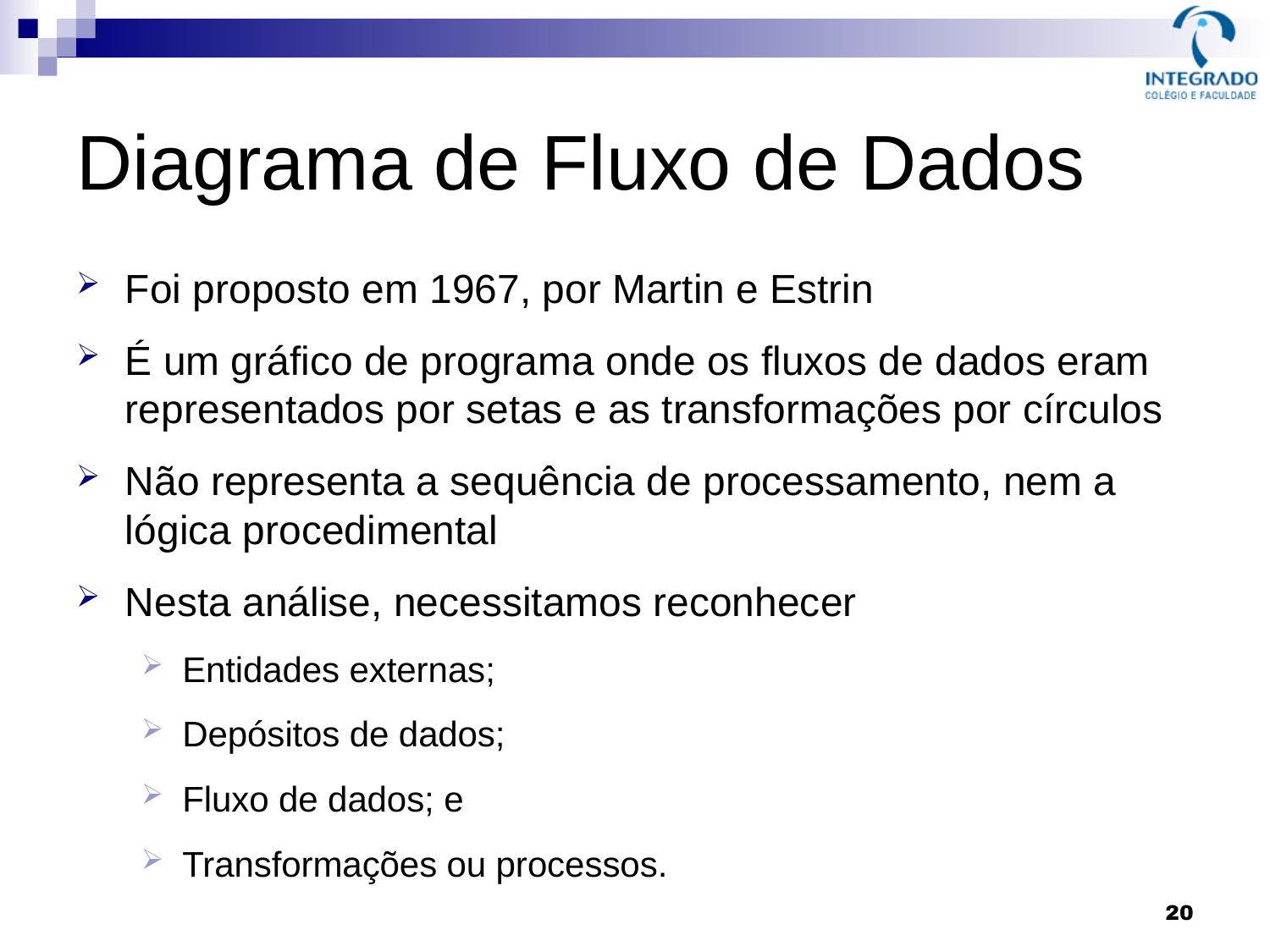

# Diagrama de Fluxo de Dados
Foi proposto em 1967, por Martin e Estrin
É um gráfico de programa onde os fluxos de dados eram representados por setas e as transformações por círculos
Não representa a sequência de processamento, nem a lógica procedimental
Nesta análise, necessitamos reconhecer
Entidades externas;
Depósitos de dados;
Fluxo de dados; e
Transformações ou processos.

20